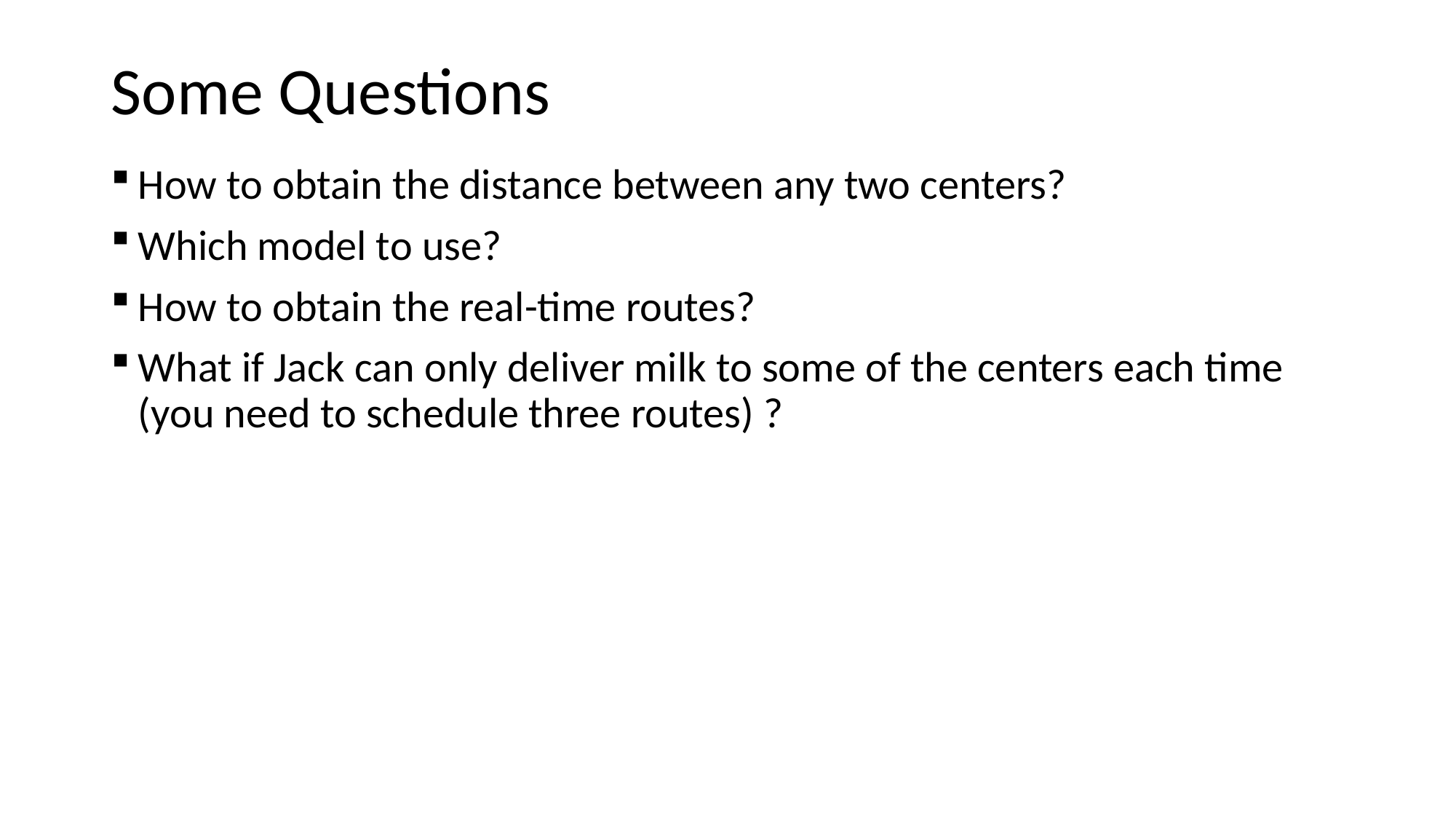

# Some Questions
How to obtain the distance between any two centers?
Which model to use?
How to obtain the real-time routes?
What if Jack can only deliver milk to some of the centers each time (you need to schedule three routes) ?